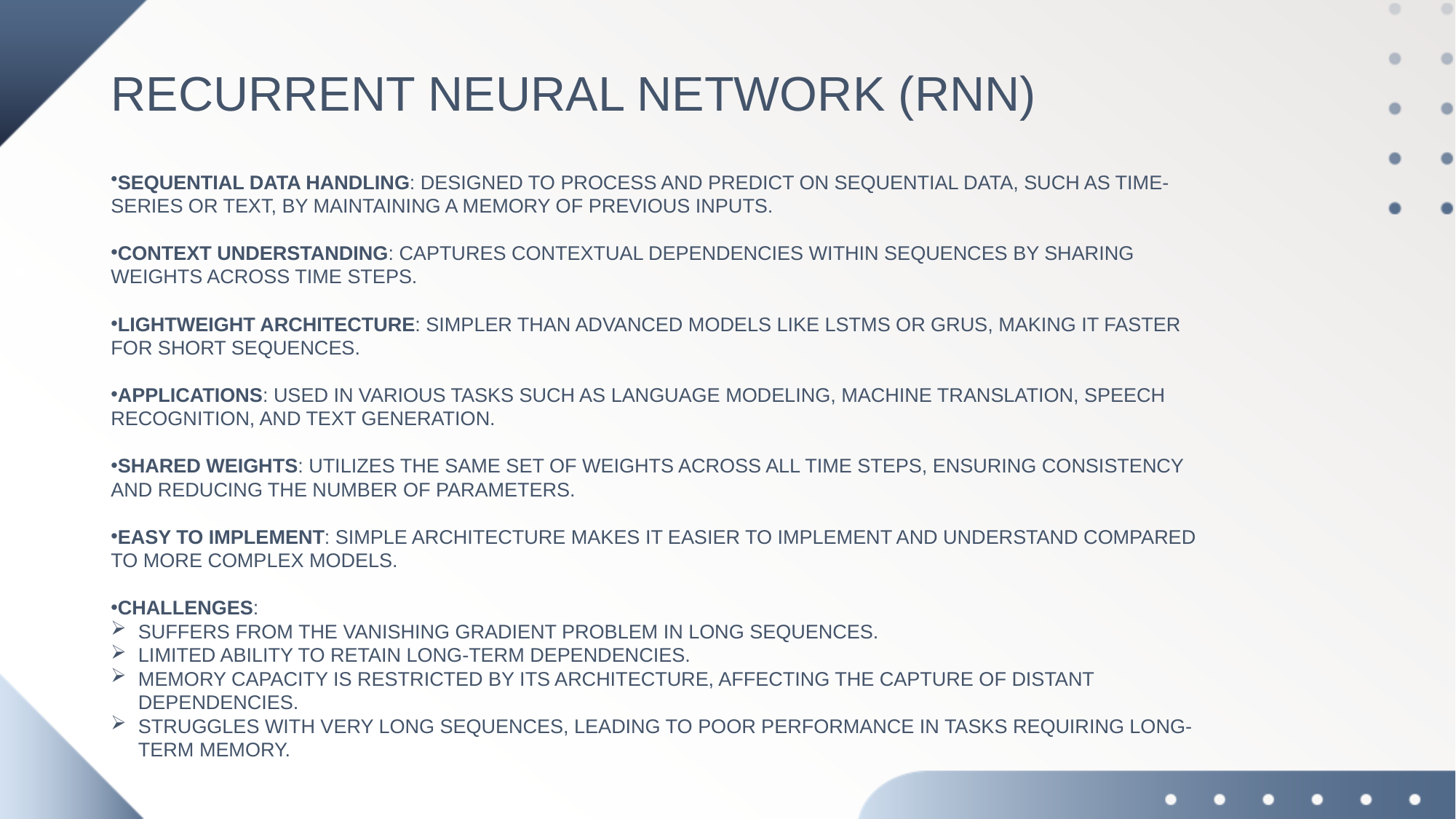

# RECURRENT NEURAL NETWORK (RNN)
SEQUENTIAL DATA HANDLING: DESIGNED TO PROCESS AND PREDICT ON SEQUENTIAL DATA, SUCH AS TIME-SERIES OR TEXT, BY MAINTAINING A MEMORY OF PREVIOUS INPUTS.

CONTEXT UNDERSTANDING: CAPTURES CONTEXTUAL DEPENDENCIES WITHIN SEQUENCES BY SHARING WEIGHTS ACROSS TIME STEPS.

LIGHTWEIGHT ARCHITECTURE: SIMPLER THAN ADVANCED MODELS LIKE LSTMS OR GRUS, MAKING IT FASTER FOR SHORT SEQUENCES.

APPLICATIONS: USED IN VARIOUS TASKS SUCH AS LANGUAGE MODELING, MACHINE TRANSLATION, SPEECH RECOGNITION, AND TEXT GENERATION.

SHARED WEIGHTS: UTILIZES THE SAME SET OF WEIGHTS ACROSS ALL TIME STEPS, ENSURING CONSISTENCY AND REDUCING THE NUMBER OF PARAMETERS.

EASY TO IMPLEMENT: SIMPLE ARCHITECTURE MAKES IT EASIER TO IMPLEMENT AND UNDERSTAND COMPARED TO MORE COMPLEX MODELS.

CHALLENGES:
SUFFERS FROM THE VANISHING GRADIENT PROBLEM IN LONG SEQUENCES.
LIMITED ABILITY TO RETAIN LONG-TERM DEPENDENCIES.
MEMORY CAPACITY IS RESTRICTED BY ITS ARCHITECTURE, AFFECTING THE CAPTURE OF DISTANT DEPENDENCIES.
STRUGGLES WITH VERY LONG SEQUENCES, LEADING TO POOR PERFORMANCE IN TASKS REQUIRING LONG-TERM MEMORY.